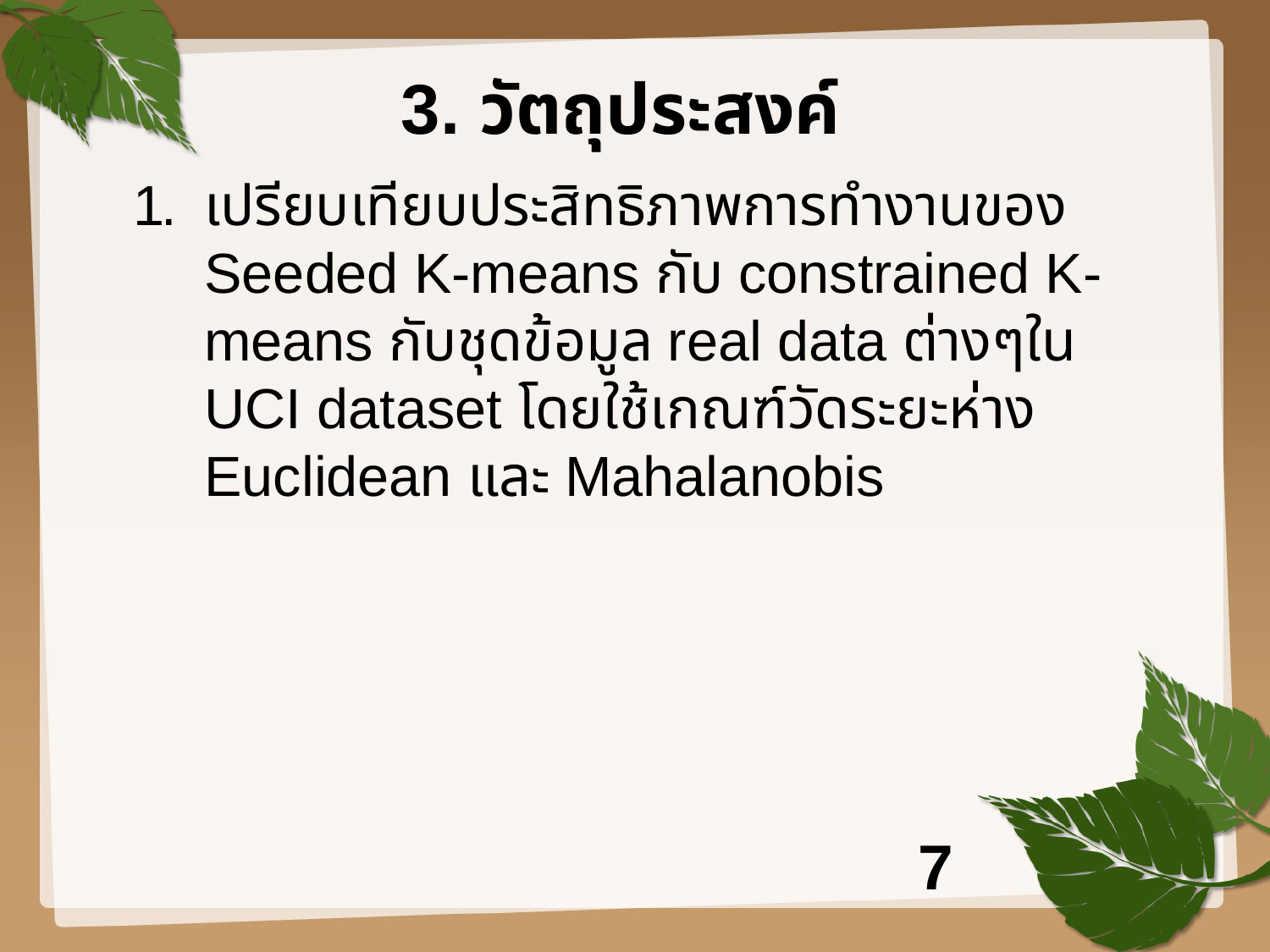

# 3. วัตถุประสงค์
เปรียบเทียบประสิทธิภาพการทำงานของ Seeded K-means กับ constrained K-means กับชุดข้อมูล real data ต่างๆใน UCI dataset โดยใช้เกณฑ์วัดระยะห่าง Euclidean และ Mahalanobis

7